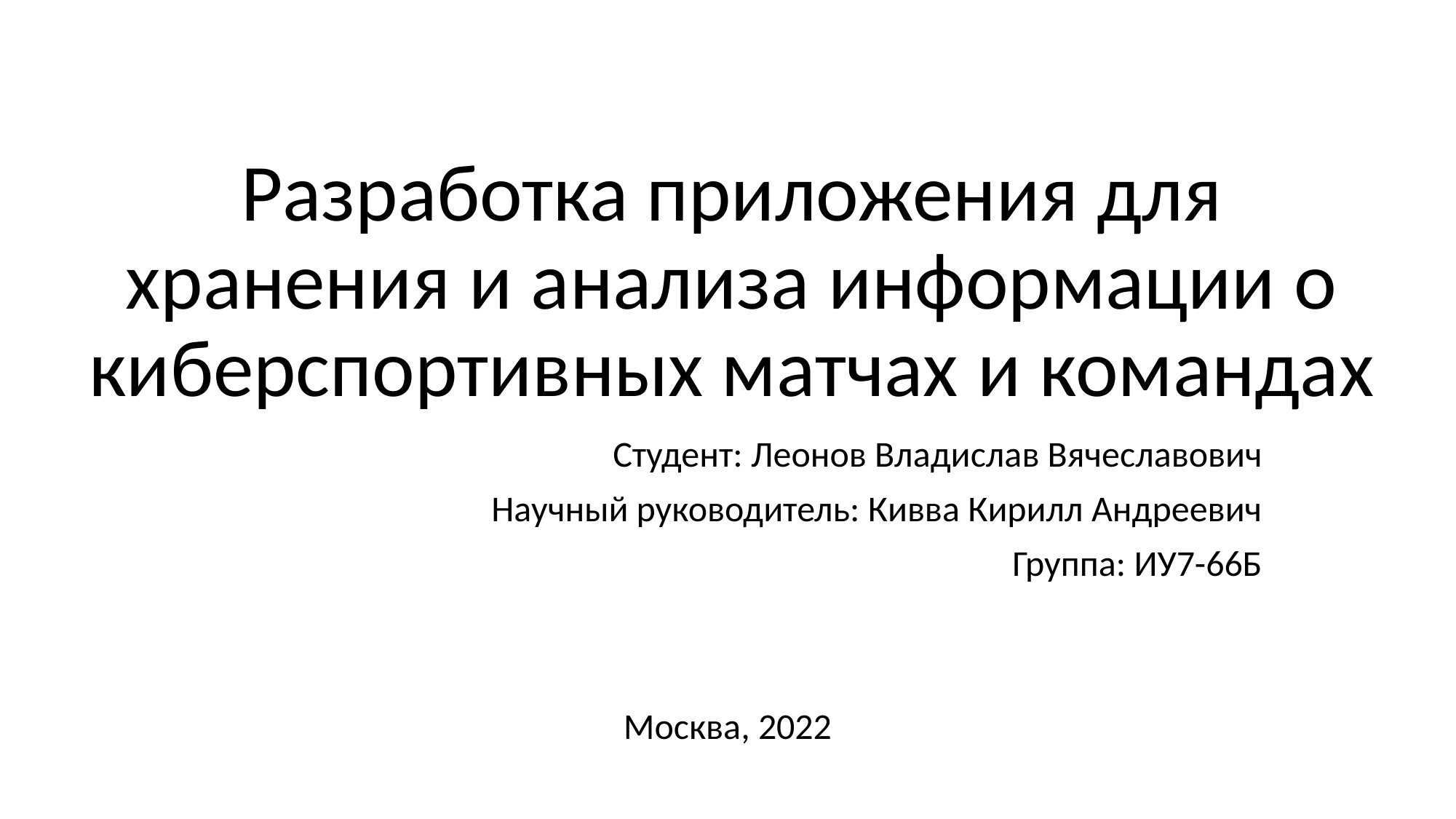

# Разработка приложения для хранения и анализа информации о киберспортивных матчах и командах
Студент: Леонов Владислав Вячеславович
Научный руководитель: Кивва Кирилл Андреевич
Группа: ИУ7-66Б

Москва, 2022